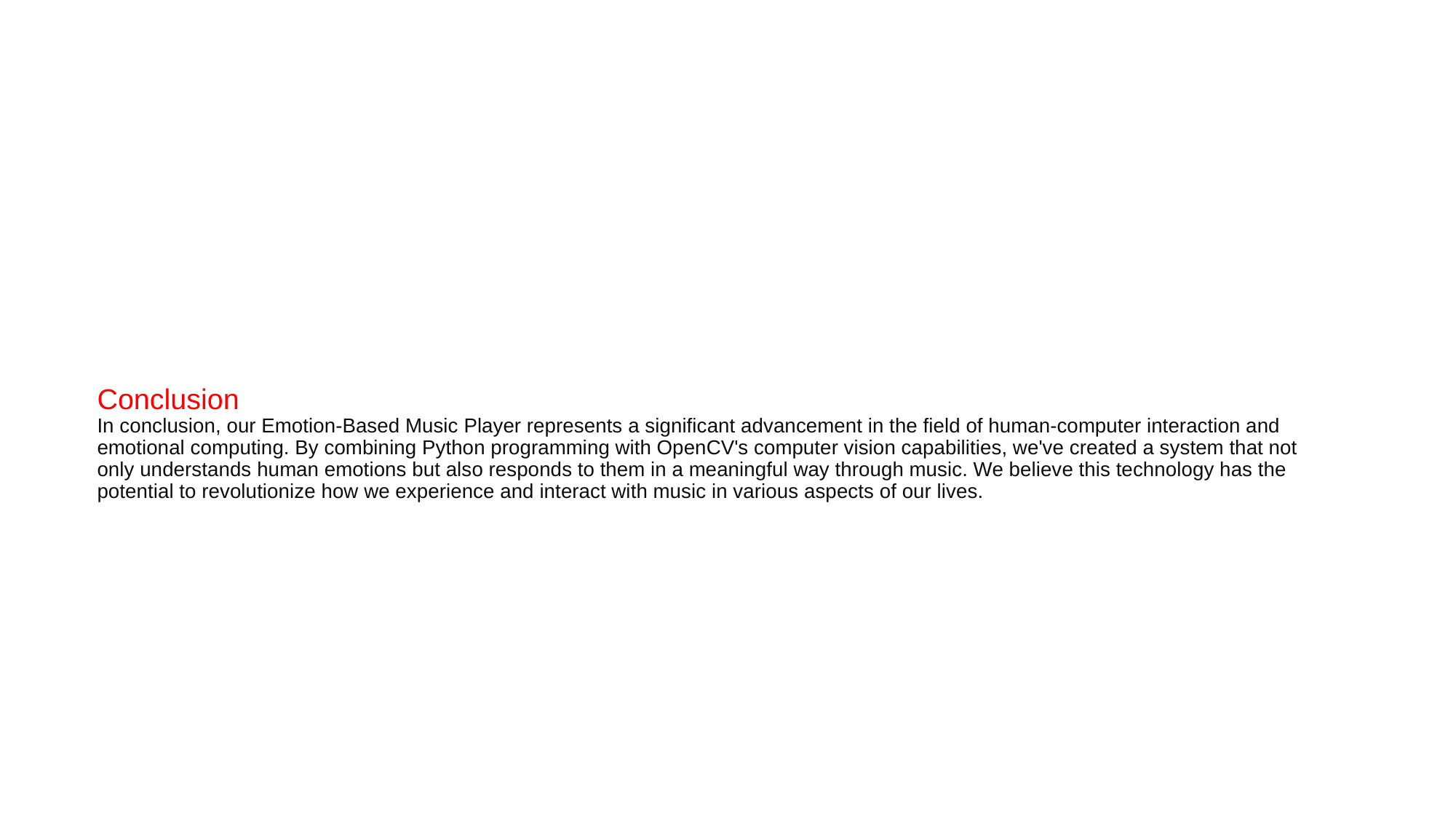

# Conclusion In conclusion, our Emotion-Based Music Player represents a significant advancement in the field of human-computer interaction and emotional computing. By combining Python programming with OpenCV's computer vision capabilities, we've created a system that not only understands human emotions but also responds to them in a meaningful way through music. We believe this technology has the potential to revolutionize how we experience and interact with music in various aspects of our lives.